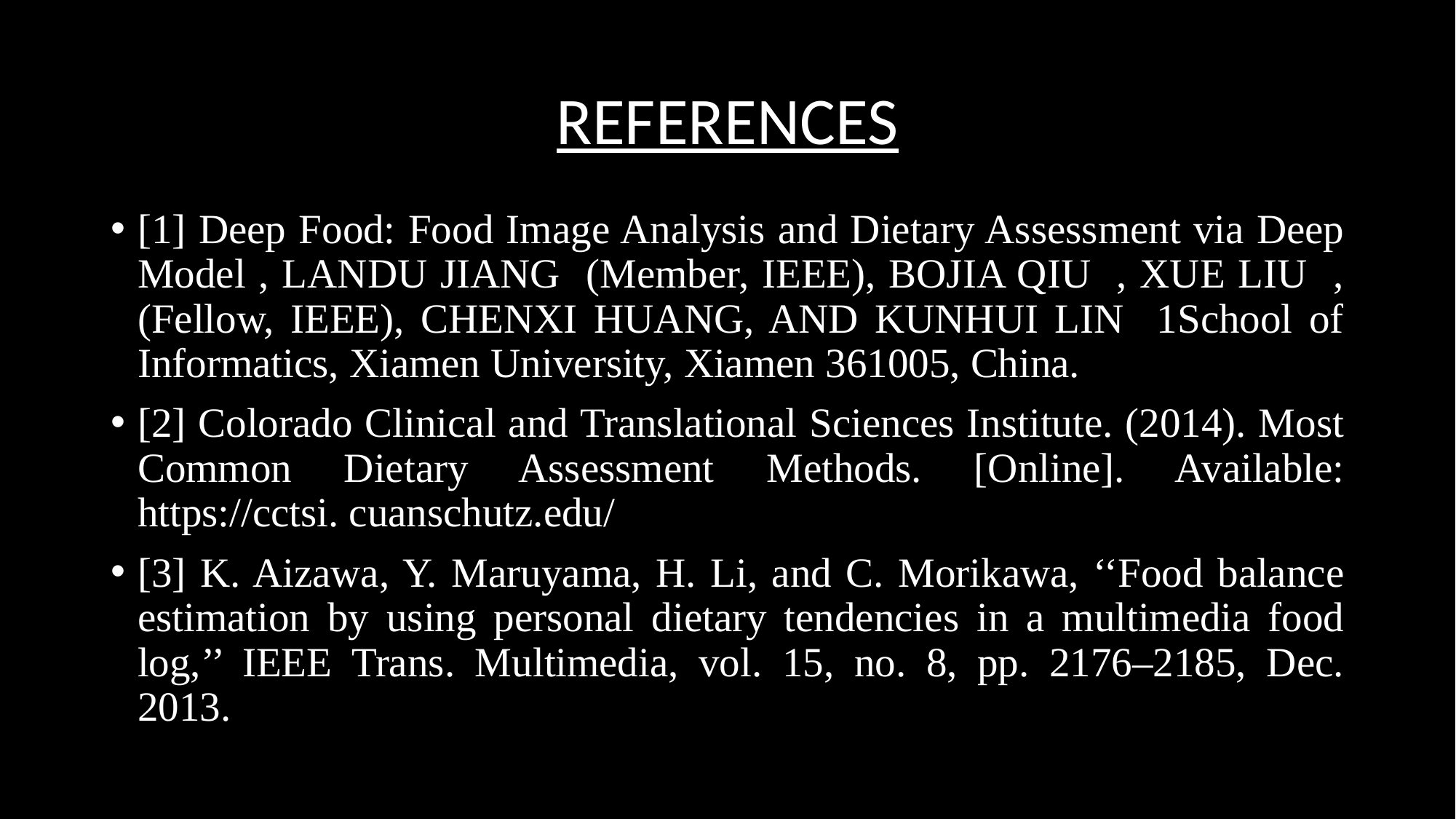

# REFERENCES
[1] Deep Food: Food Image Analysis and Dietary Assessment via Deep Model , LANDU JIANG  (Member, IEEE), BOJIA QIU  , XUE LIU  , (Fellow, IEEE), CHENXI HUANG, AND KUNHUI LIN  1School of Informatics, Xiamen University, Xiamen 361005, China.
[2] Colorado Clinical and Translational Sciences Institute. (2014). Most Common Dietary Assessment Methods. [Online]. Available: https://cctsi. cuanschutz.edu/
[3] K. Aizawa, Y. Maruyama, H. Li, and C. Morikawa, ‘‘Food balance estimation by using personal dietary tendencies in a multimedia food log,’’ IEEE Trans. Multimedia, vol. 15, no. 8, pp. 2176–2185, Dec. 2013.